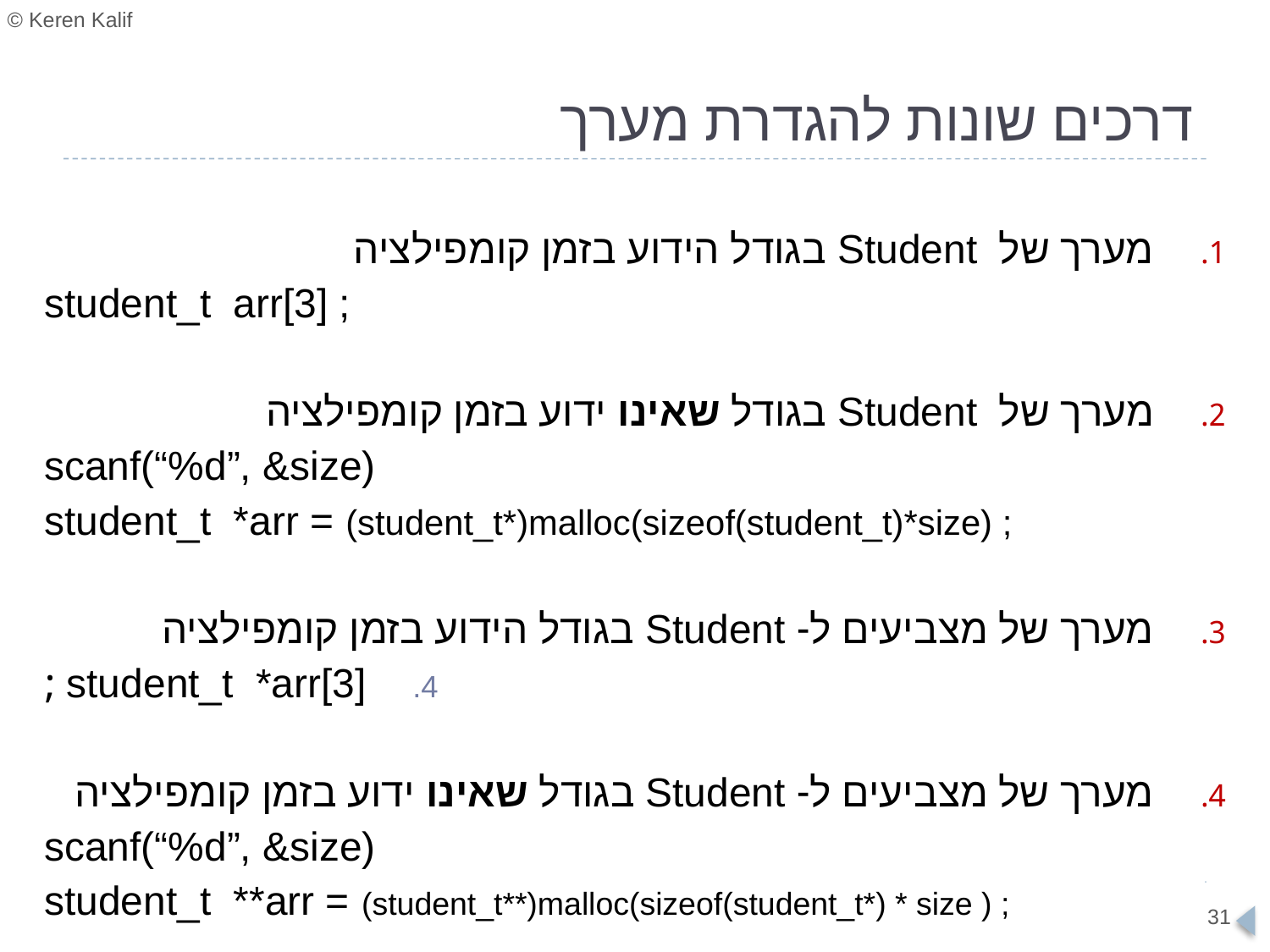

# דרכים שונות להגדרת מערך
מערך של  Student בגודל הידוע בזמן קומפילציה
student_t  arr[3] ;

מערך של  Student בגודל שאינו ידוע בזמן קומפילציה
scanf(“%d”, &size)
student_t  *arr = (student_t*)malloc(sizeof(student_t)*size) ;

מערך של מצביעים ל- Student בגודל הידוע בזמן קומפילציה
student_t  *arr[3] ;

מערך של מצביעים ל- Student בגודל שאינו ידוע בזמן קומפילציה
scanf(“%d”, &size)
student_t  **arr = (student_t**)malloc(sizeof(student_t*) * size ) ;